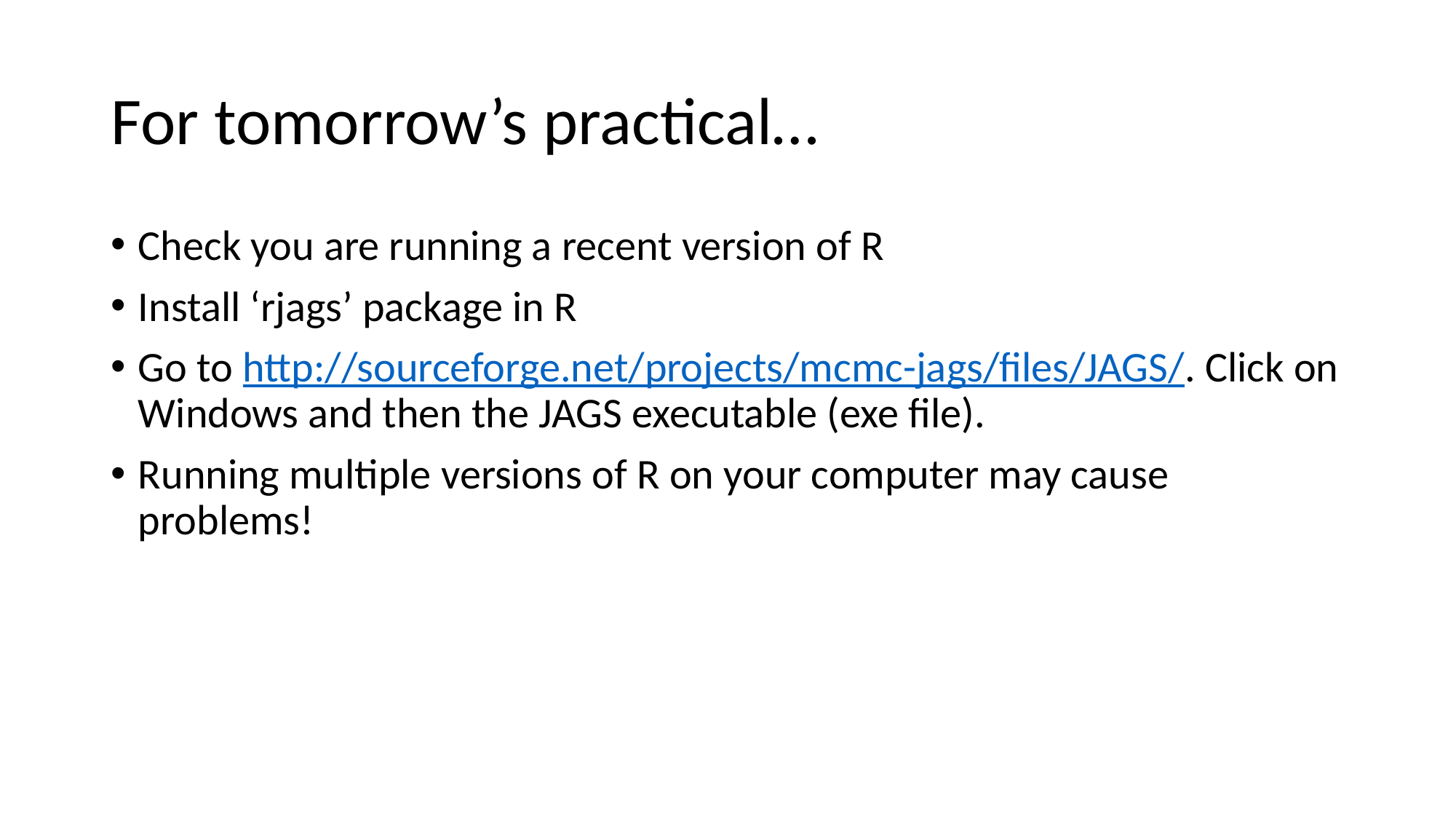

# For tomorrow’s practical…
Check you are running a recent version of R
Install ‘rjags’ package in R
Go to http://sourceforge.net/projects/mcmc-jags/files/JAGS/. Click on Windows and then the JAGS executable (exe file).
Running multiple versions of R on your computer may cause problems!